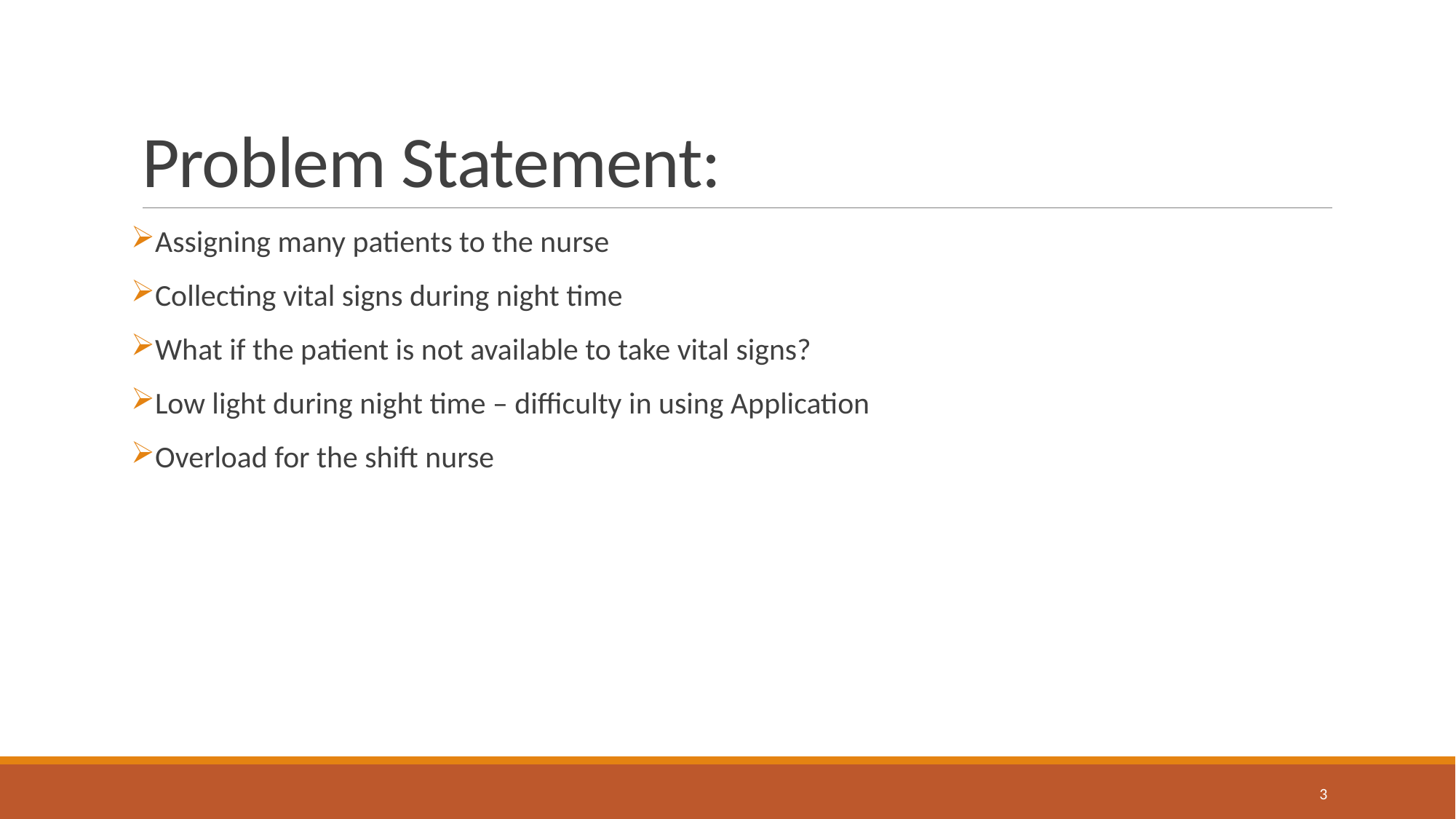

# Problem Statement:
Assigning many patients to the nurse
Collecting vital signs during night time
What if the patient is not available to take vital signs?
Low light during night time – difficulty in using Application
Overload for the shift nurse
3